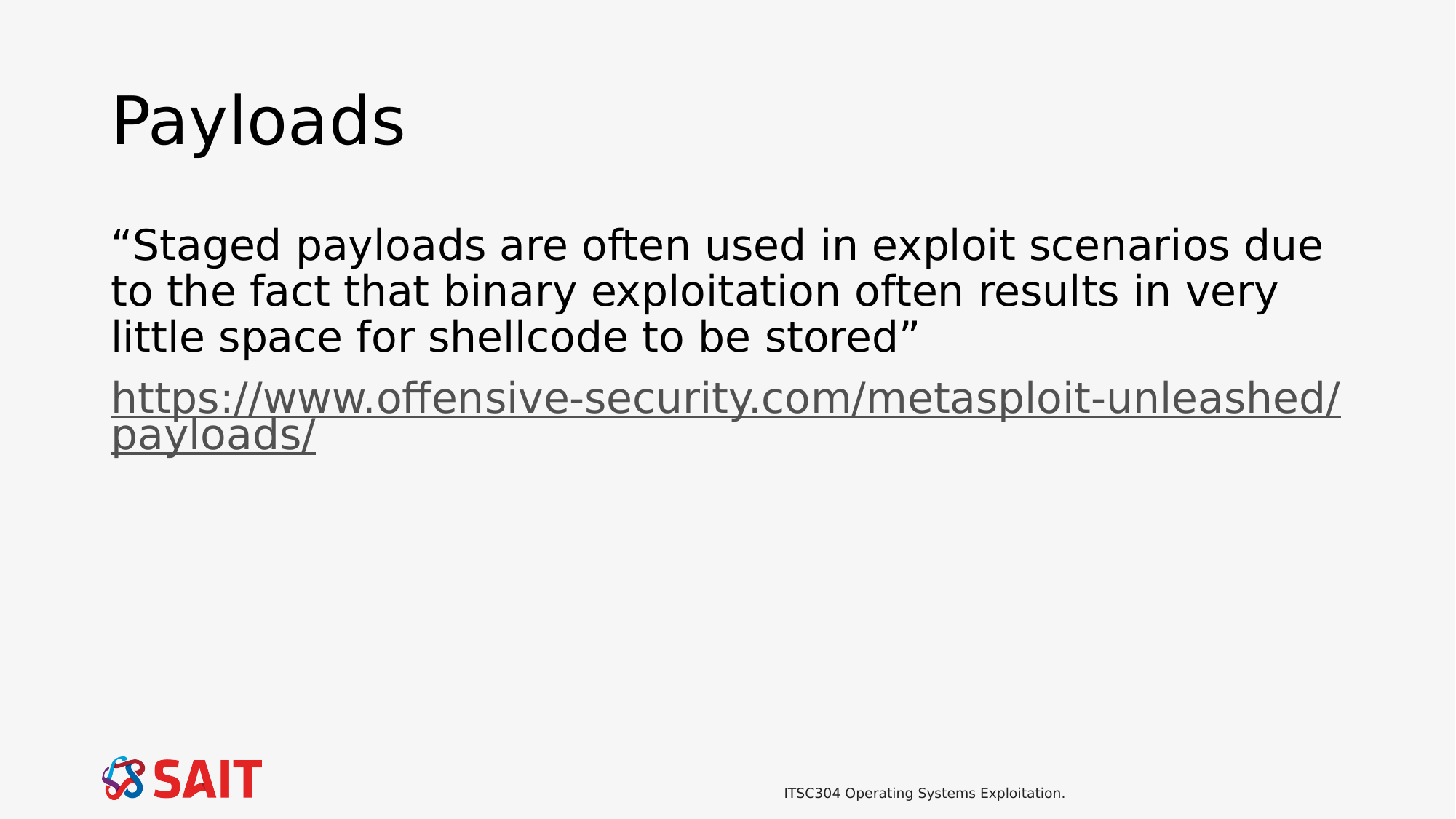

# Payloads
“Staged payloads are often used in exploit scenarios due to the fact that binary exploitation often results in very little space for shellcode to be stored”
https://www.offensive-security.com/metasploit-unleashed/payloads/

ITSC304 Operating Systems Exploitation.